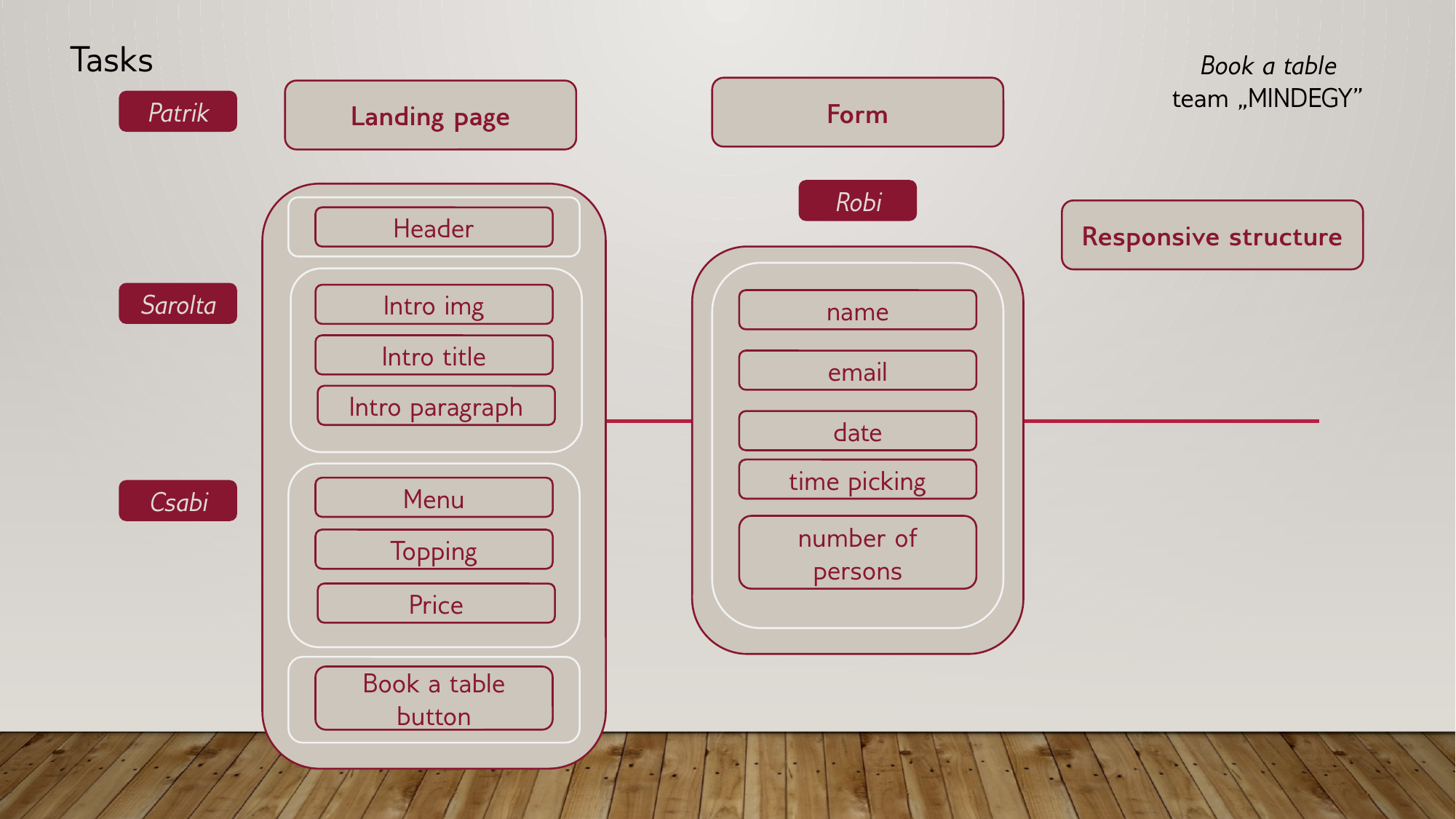

Tasks
Book a table
team „MINDEGY”
Form
Landing page
Patrik
Robi

Responsive structure
Header

Sarolta
Intro img
name
Intro title
email
Intro paragraph
date
time picking

Menu
Csabi
number of persons
Topping
Price

Book a table button